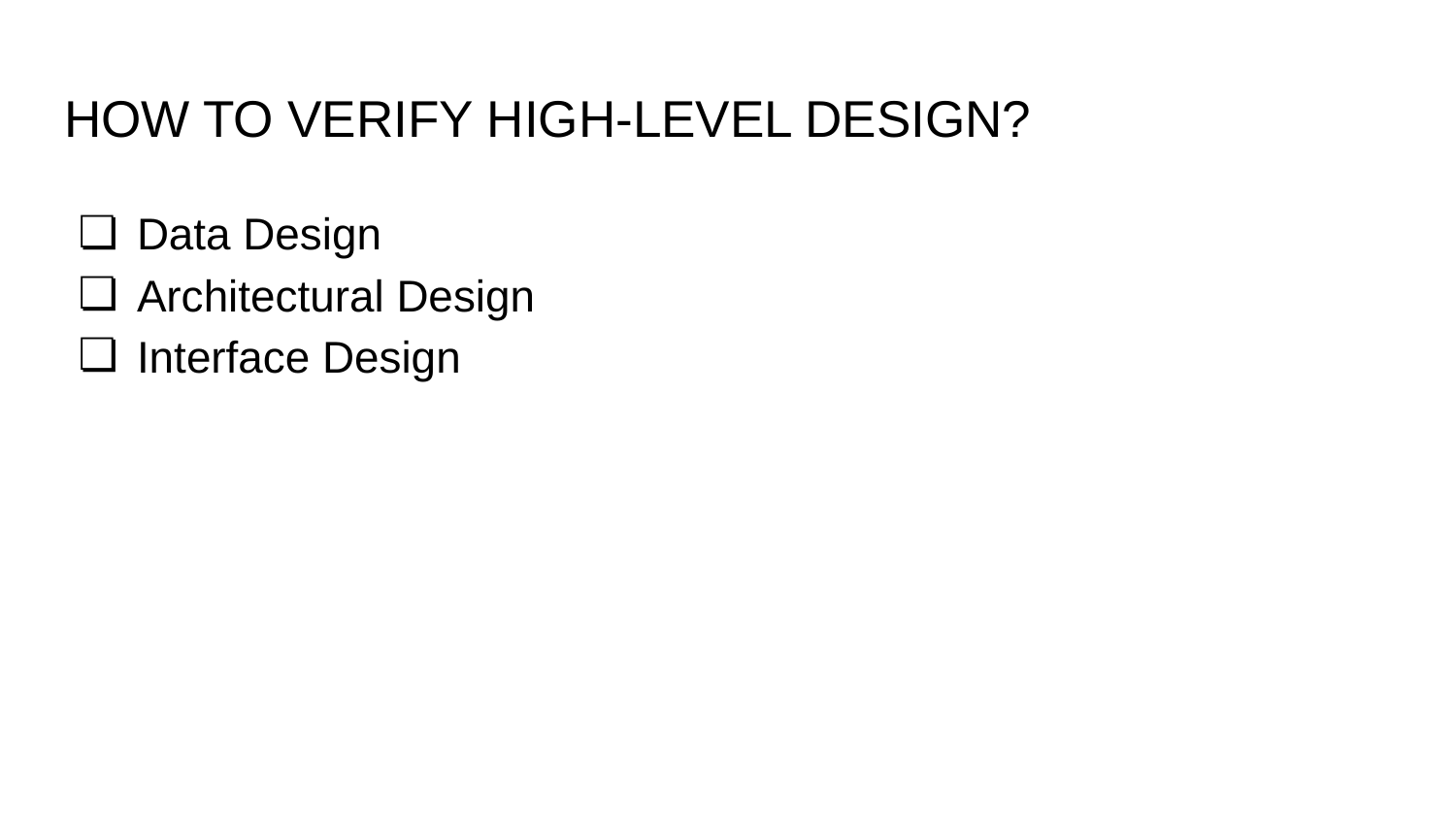

# HOW TO VERIFY HIGH-LEVEL DESIGN?
Data Design
Architectural Design
Interface Design